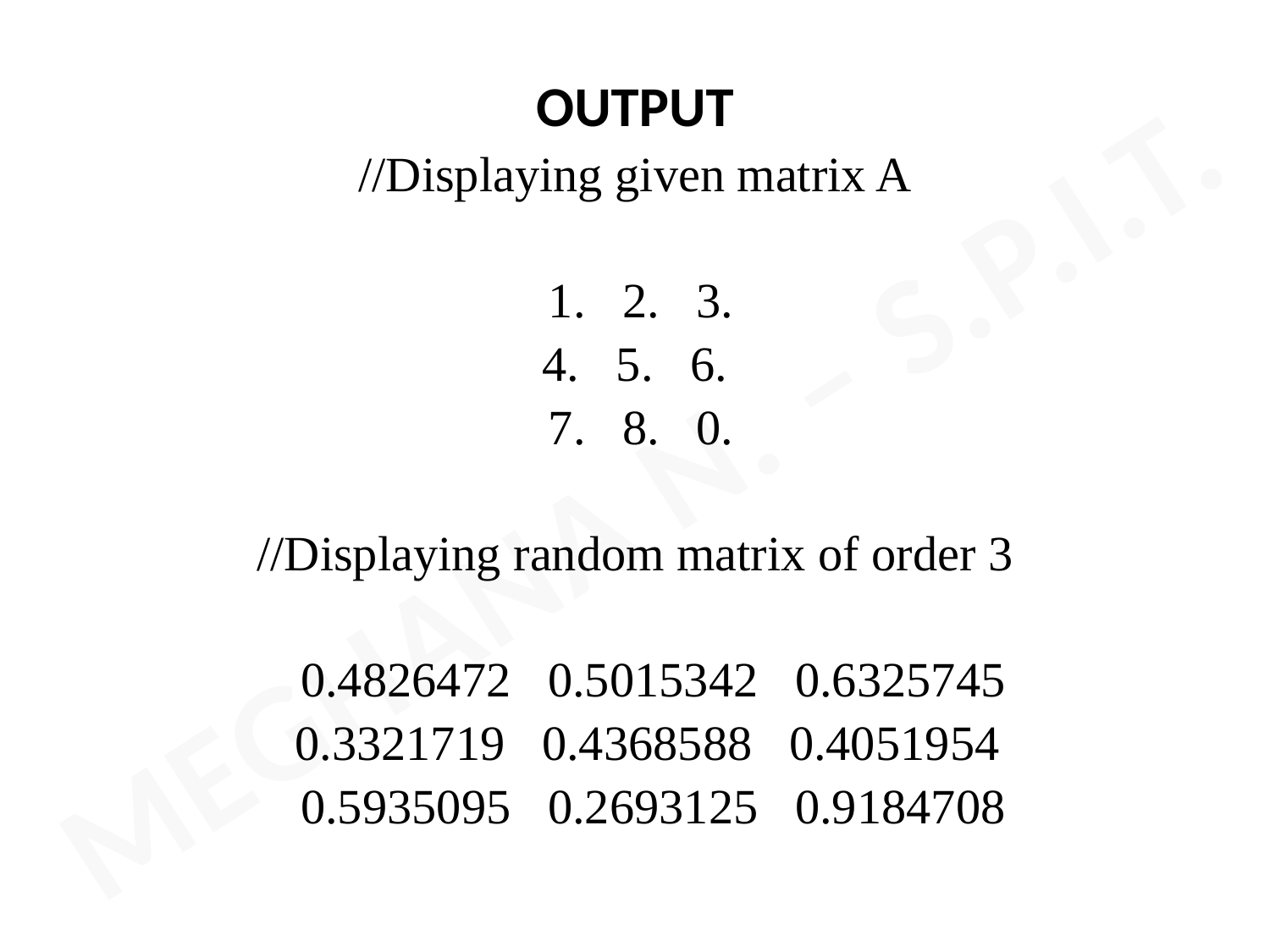

# OUTPUT //Displaying given matrix A 1.   2.   3. 4.   5.   6. 7.   8.   0. //Displaying random matrix of order 3   0.4826472   0.5015342   0.6325745 0.3321719   0.4368588   0.4051954 0.5935095   0.2693125   0.9184708